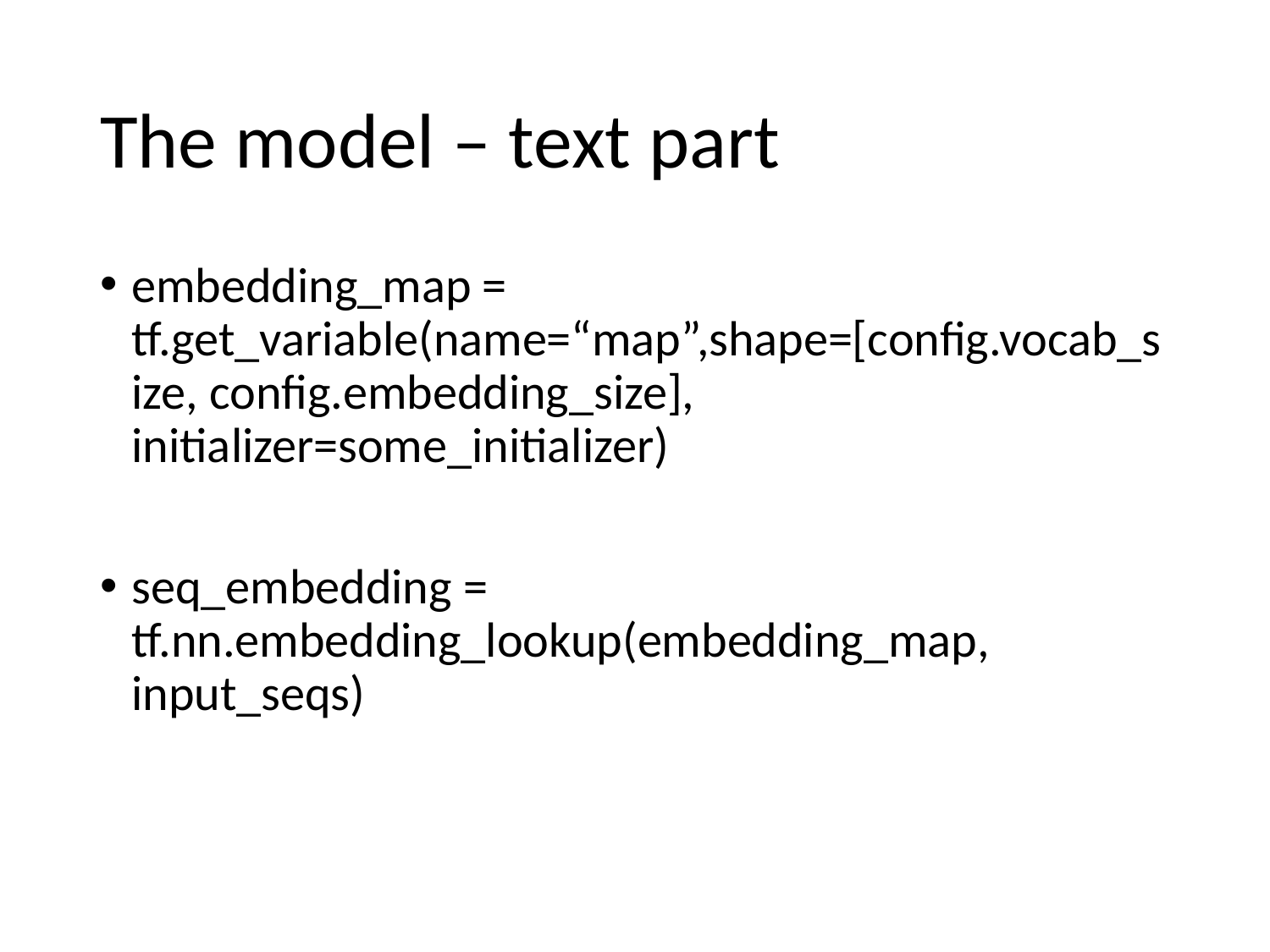

# The model – text part
embedding_map = tf.get_variable(name=“map”,shape=[config.vocab_size, config.embedding_size],　initializer=some_initializer)

seq_embedding = tf.nn.embedding_lookup(embedding_map, input_seqs)